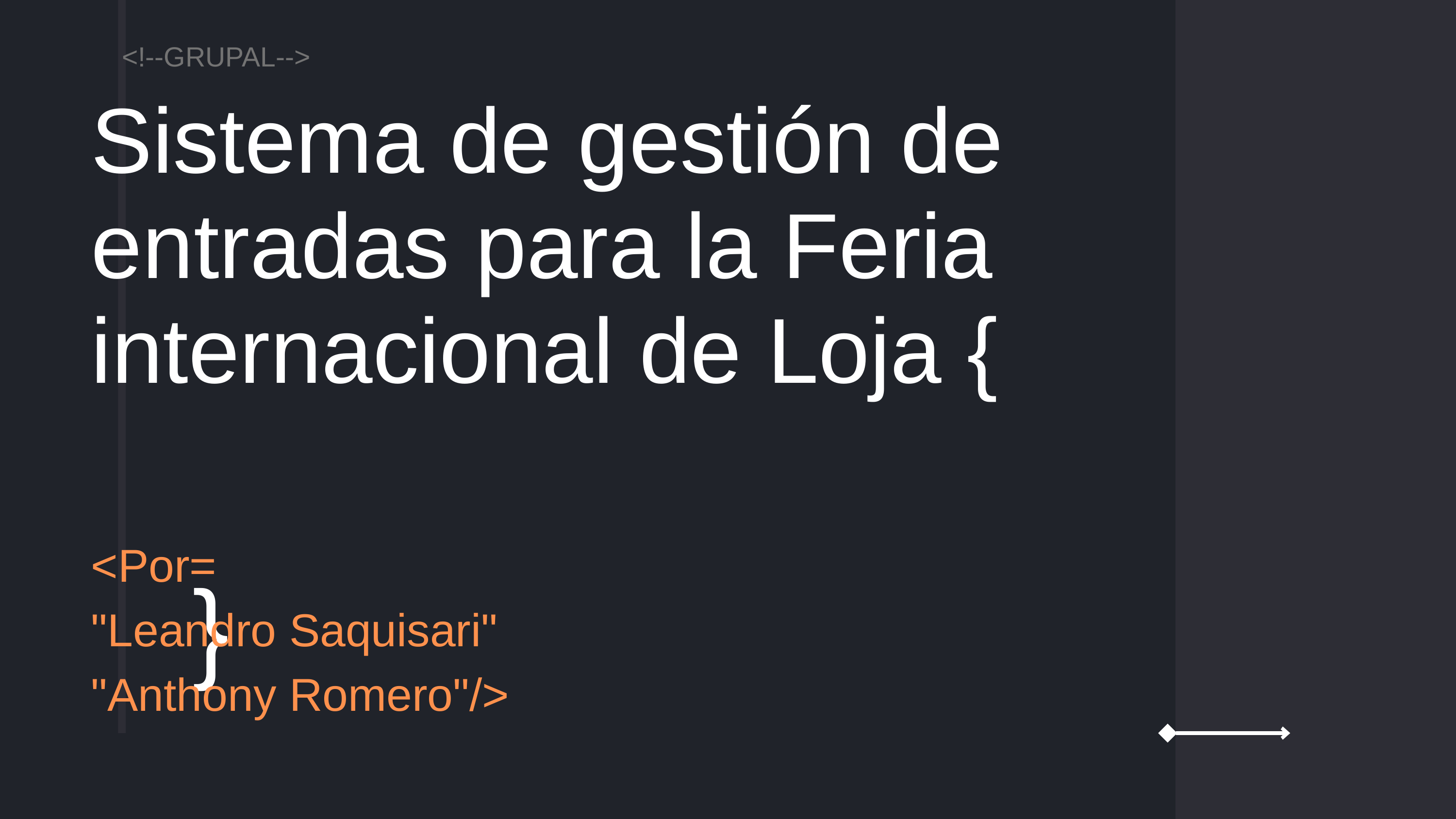

<!--GRUPAL-->
Sistema de gestión de entradas para la Feria internacional de Loja {

<Por=
"Leandro Saquisari"
"Anthony Romero"/>
}